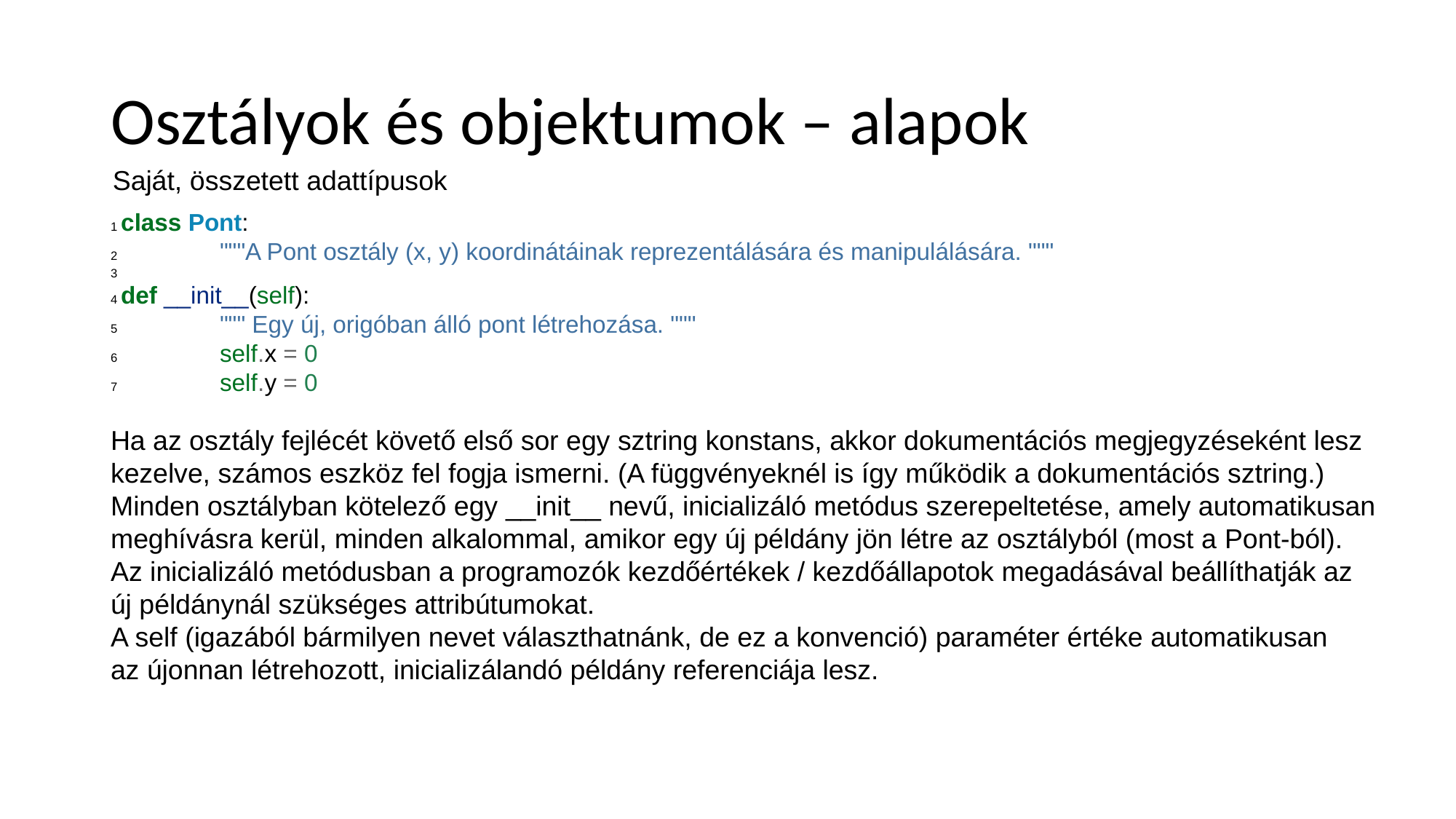

# Osztályok és objektumok – alapok
Saját, összetett adattípusok
1 class Pont:
2 	"""A Pont osztály (x, y) koordinátáinak reprezentálására és manipulálására. """
3
4 def __init__(self):
5 	""" Egy új, origóban álló pont létrehozása. """
6 	self.x = 0
7 	self.y = 0
Ha az osztály fejlécét követő első sor egy sztring konstans, akkor dokumentációs megjegyzéseként lesz kezelve, számos eszköz fel fogja ismerni. (A függvényeknél is így működik a dokumentációs sztring.)
Minden osztályban kötelező egy __init__ nevű, inicializáló metódus szerepeltetése, amely automatikusan meghívásra kerül, minden alkalommal, amikor egy új példány jön létre az osztályból (most a Pont-ból). Az inicializáló metódusban a programozók kezdőértékek / kezdőállapotok megadásával beállíthatják az új példánynál szükséges attribútumokat.
A self (igazából bármilyen nevet választhatnánk, de ez a konvenció) paraméter értéke automatikusan
az újonnan létrehozott, inicializálandó példány referenciája lesz.